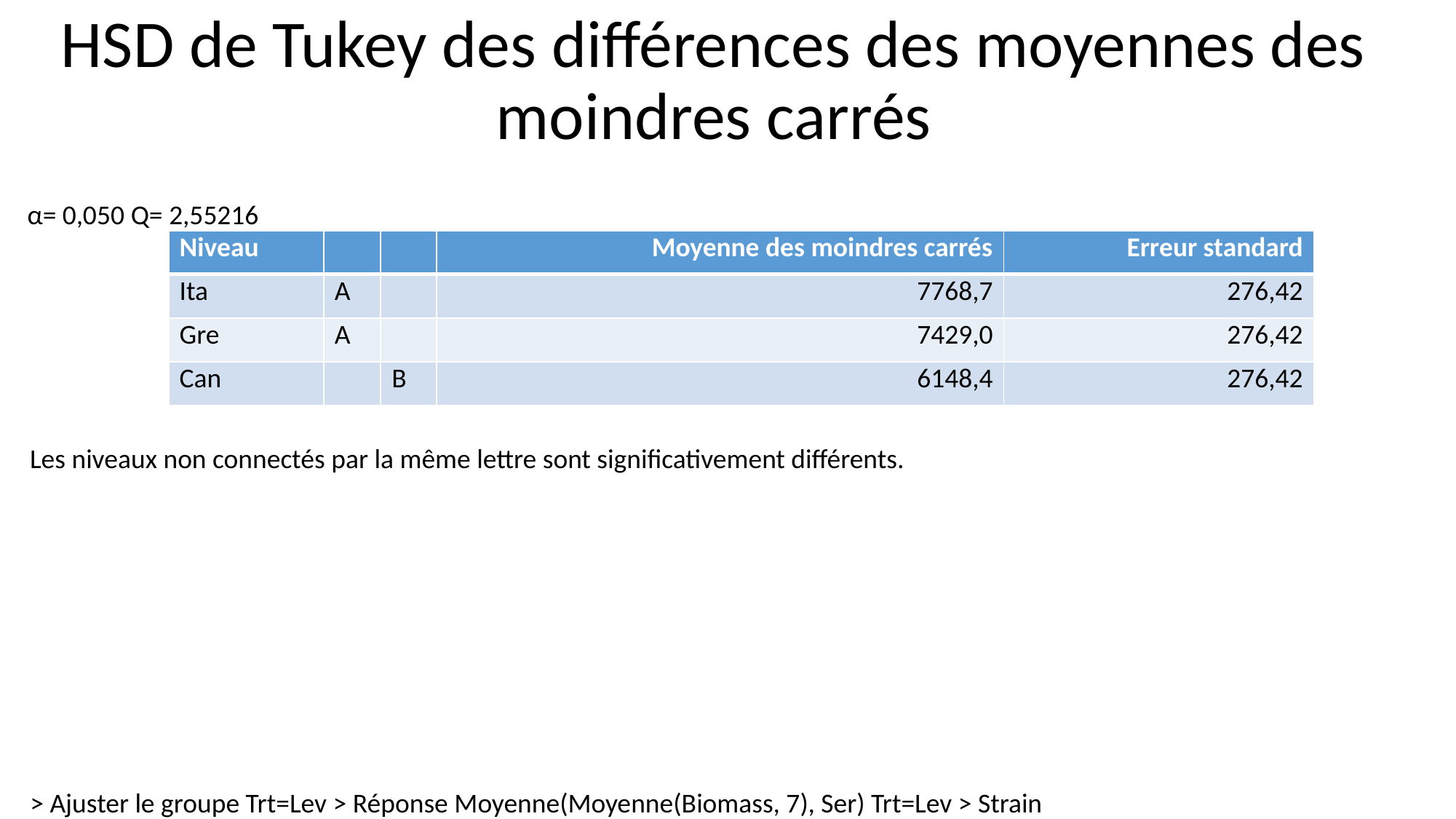

# HSD de Tukey des différences des moyennes des moindres carrés
α=
0,050
Q=
2,55216
| Niveau |  |  | Moyenne des moindres carrés | Erreur standard |
| --- | --- | --- | --- | --- |
| Ita | A |  | 7768,7 | 276,42 |
| Gre | A |  | 7429,0 | 276,42 |
| Can |  | B | 6148,4 | 276,42 |
Les niveaux non connectés par la même lettre sont significativement différents.
> Ajuster le groupe Trt=Lev > Réponse Moyenne(Moyenne(Biomass, 7), Ser) Trt=Lev > Strain